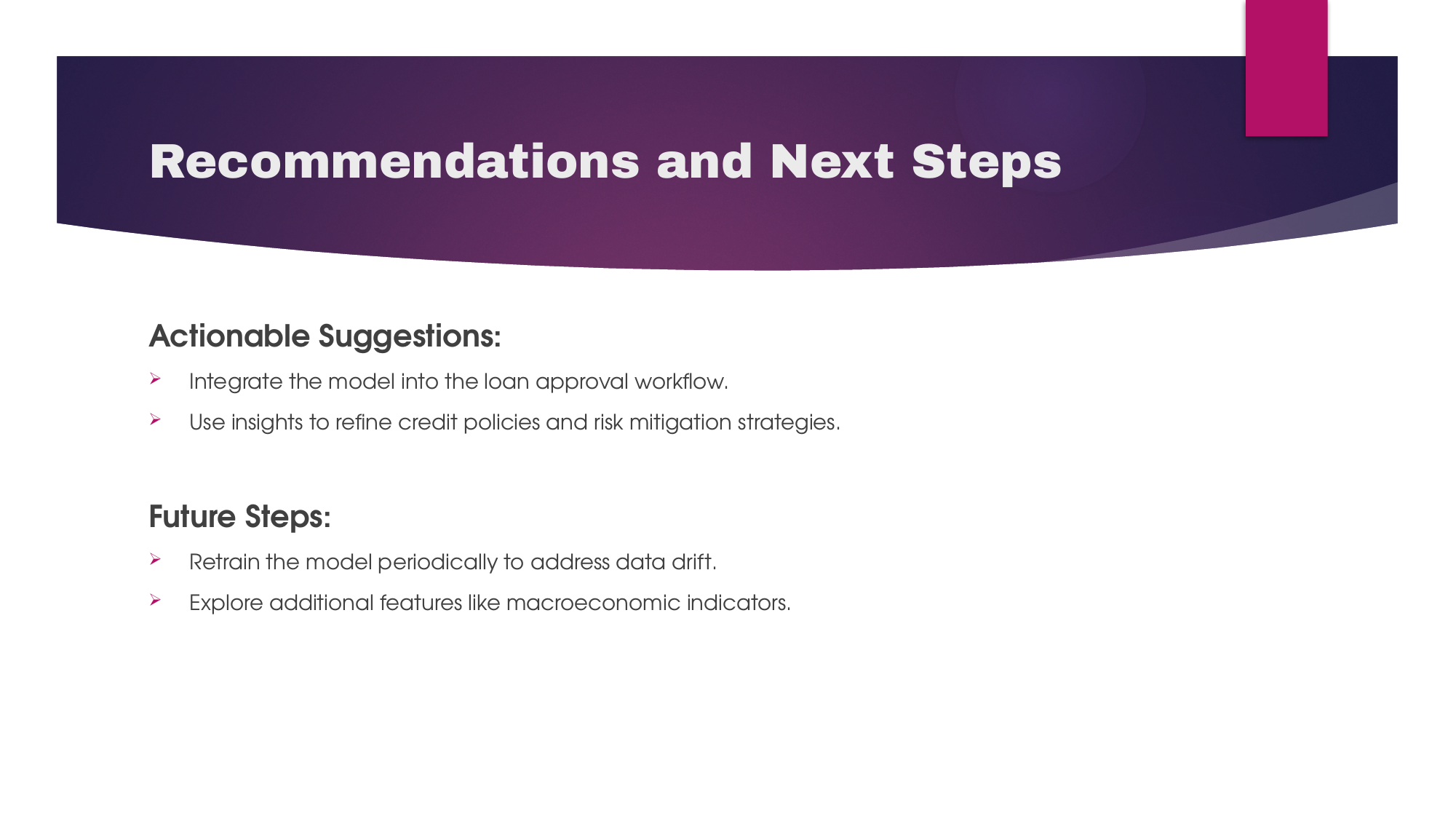

# Recommendations and Next Steps
Actionable Suggestions:
Integrate the model into the loan approval workflow.
Use insights to refine credit policies and risk mitigation strategies.

Future Steps:
Retrain the model periodically to address data drift.
Explore additional features like macroeconomic indicators.